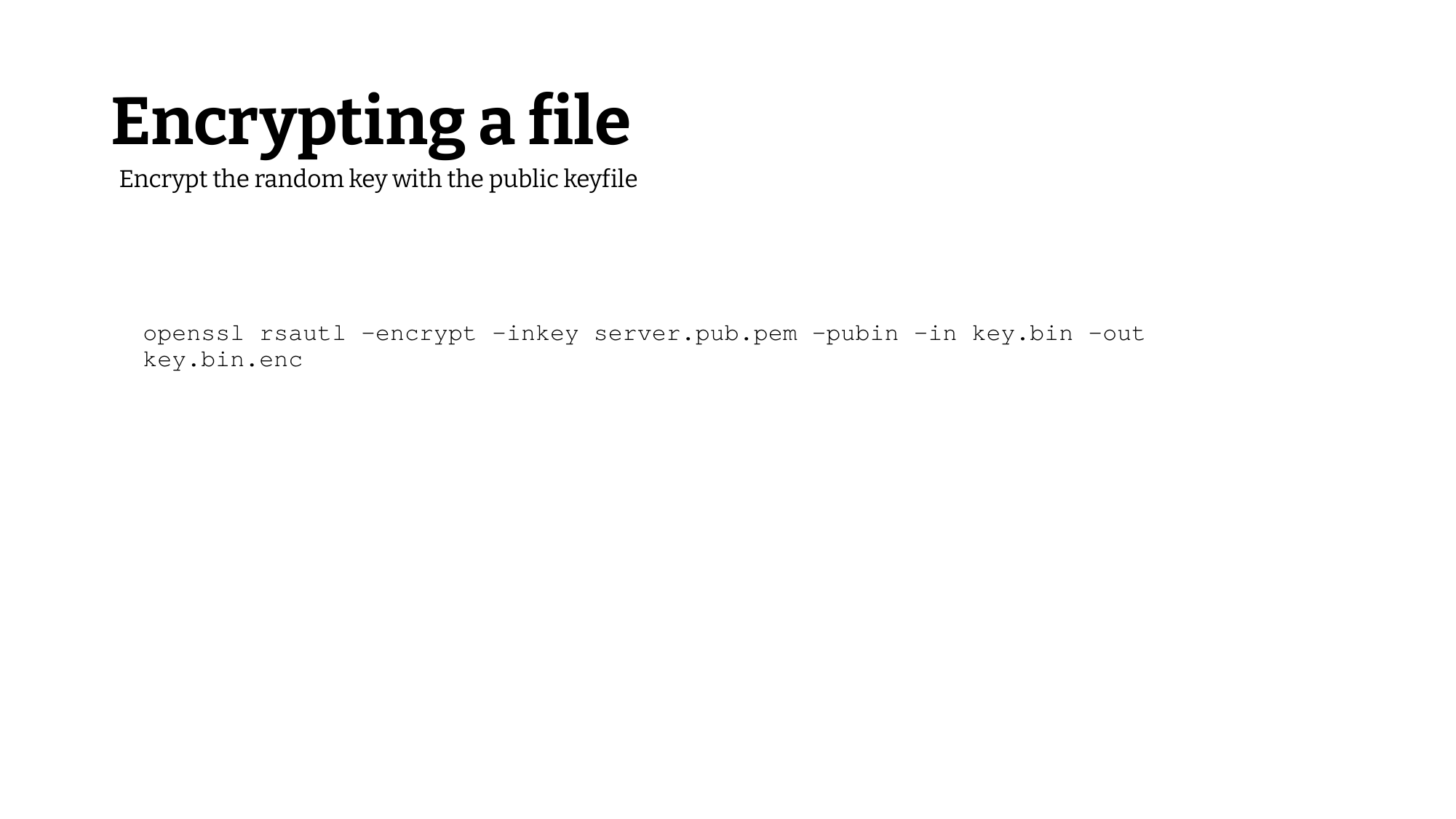

# Encrypting a file
Encrypt the random key with the public keyfile
openssl rsautl -encrypt -inkey server.pub.pem -pubin -in key.bin -out key.bin.enc